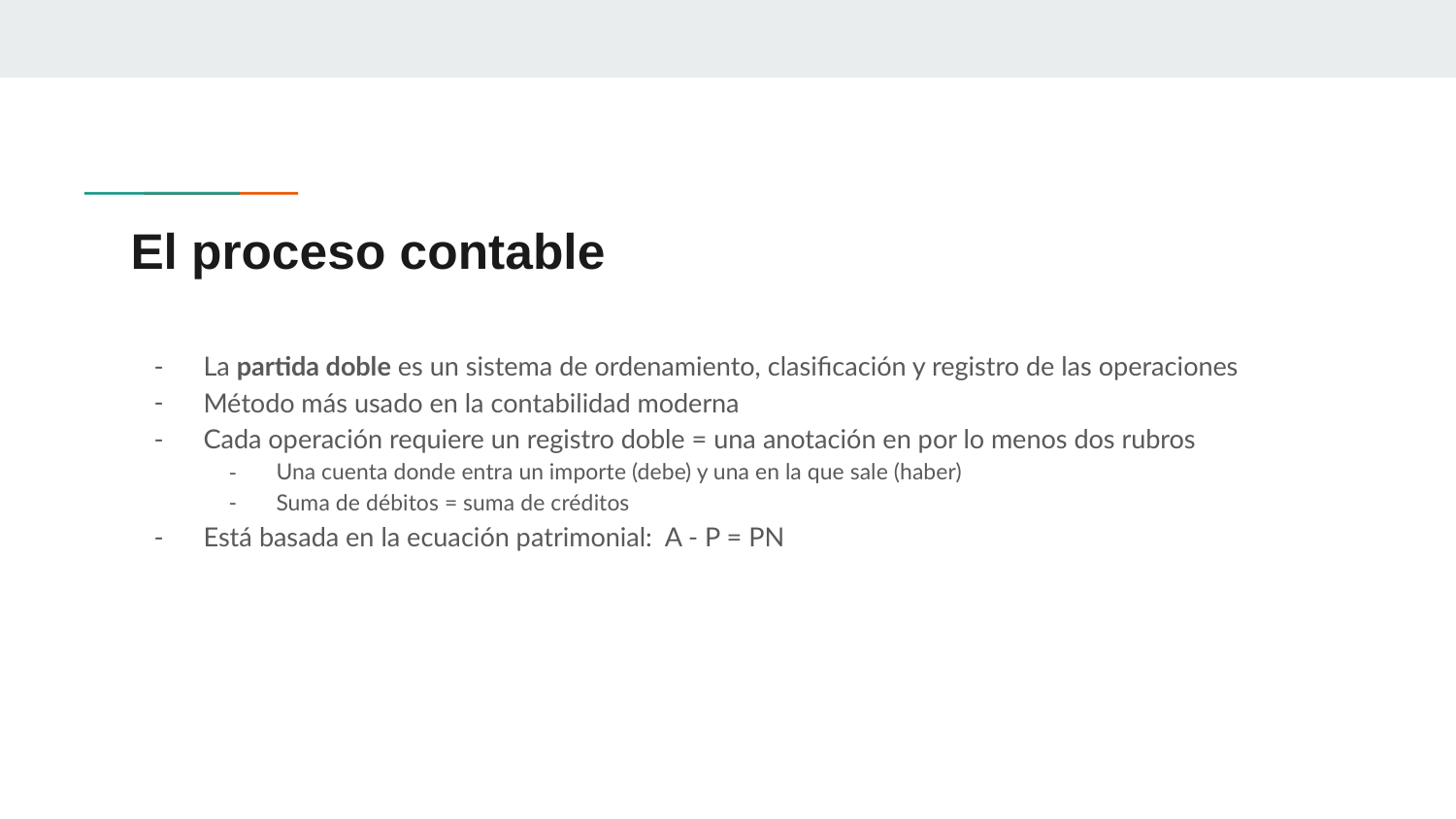

# El proceso contable
La partida doble es un sistema de ordenamiento, clasificación y registro de las operaciones
Método más usado en la contabilidad moderna
Cada operación requiere un registro doble = una anotación en por lo menos dos rubros
Una cuenta donde entra un importe (debe) y una en la que sale (haber)
Suma de débitos = suma de créditos
Está basada en la ecuación patrimonial:  A - P = PN